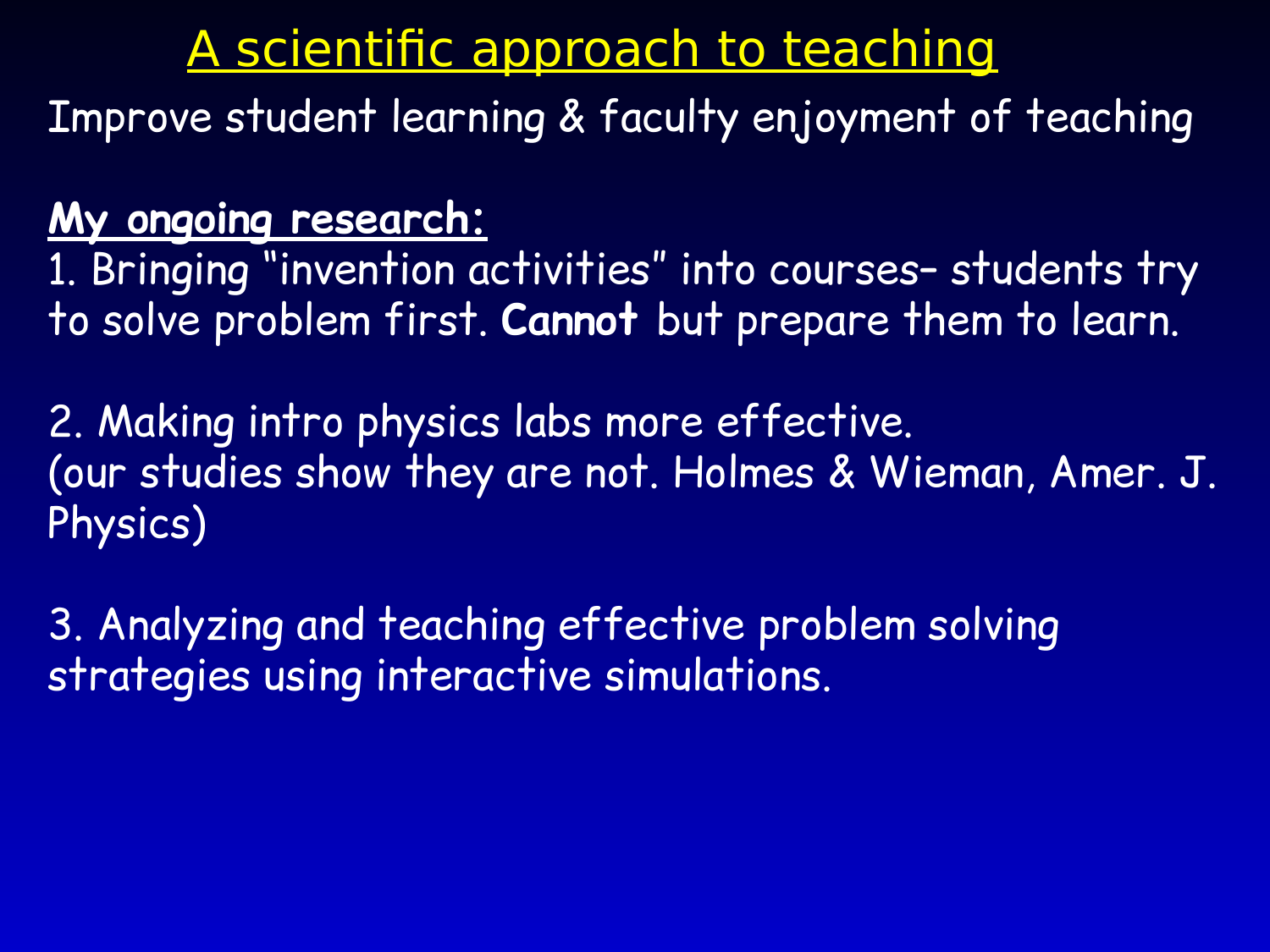

A scientific approach to teaching
Improve student learning & faculty enjoyment of teaching

My ongoing research:
1. Bringing “invention activities” into courses– students try to solve problem first. Cannot but prepare them to learn.

2. Making intro physics labs more effective.
(our studies show they are not. Holmes & Wieman, Amer. J. Physics)

3. Analyzing and teaching effective problem solving strategies using interactive simulations.